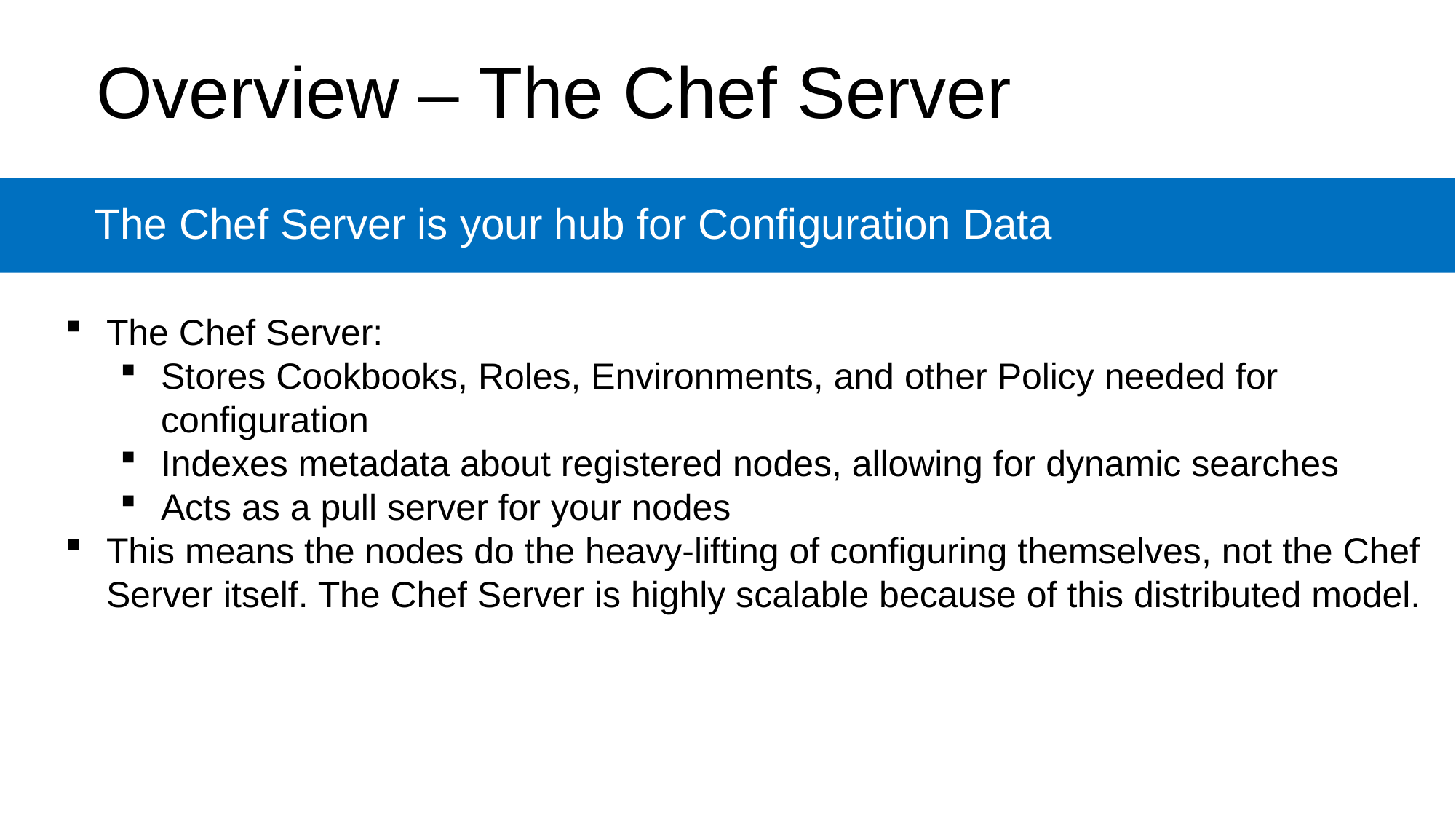

# Overview – The Chef Server

The Chef Server is your hub for Configuration Data
The Chef Server:
Stores Cookbooks, Roles, Environments, and other Policy needed for configuration
Indexes metadata about registered nodes, allowing for dynamic searches
Acts as a pull server for your nodes
This means the nodes do the heavy-lifting of configuring themselves, not the Chef Server itself. The Chef Server is highly scalable because of this distributed model.